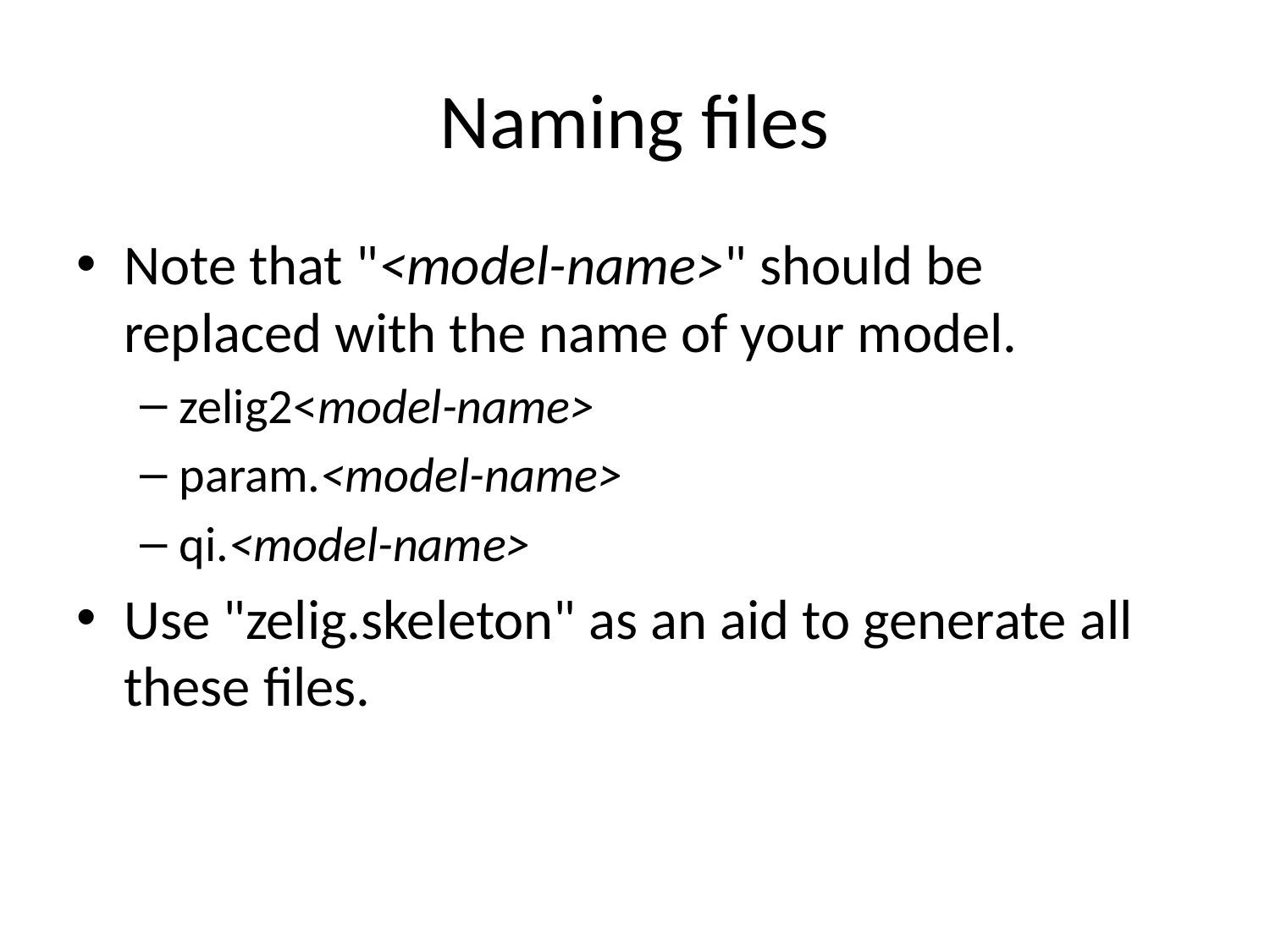

# Naming files
Note that "<model-name>" should be replaced with the name of your model.
zelig2<model-name>
param.<model-name>
qi.<model-name>
Use "zelig.skeleton" as an aid to generate all these files.